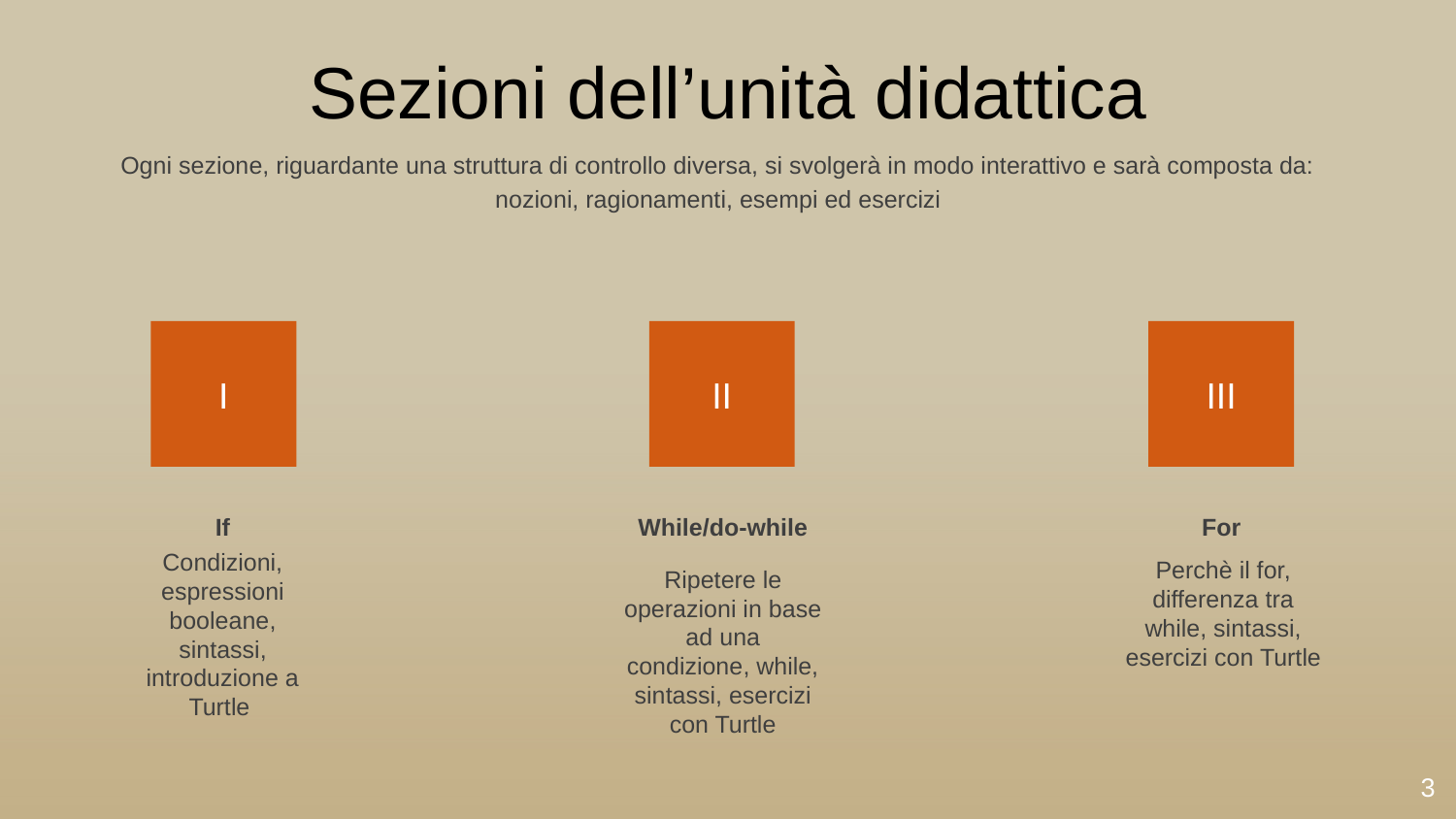

Sezioni dell’unità didattica
Ogni sezione, riguardante una struttura di controllo diversa, si svolgerà in modo interattivo e sarà composta da:
nozioni, ragionamenti, esempi ed esercizi

I
II
III
If
Condizioni, espressioni booleane, sintassi, introduzione a Turtle
While/do-while
Ripetere le operazioni in base ad una condizione, while, sintassi, esercizi con Turtle
For
Perchè il for, differenza tra while, sintassi, esercizi con Turtle
3